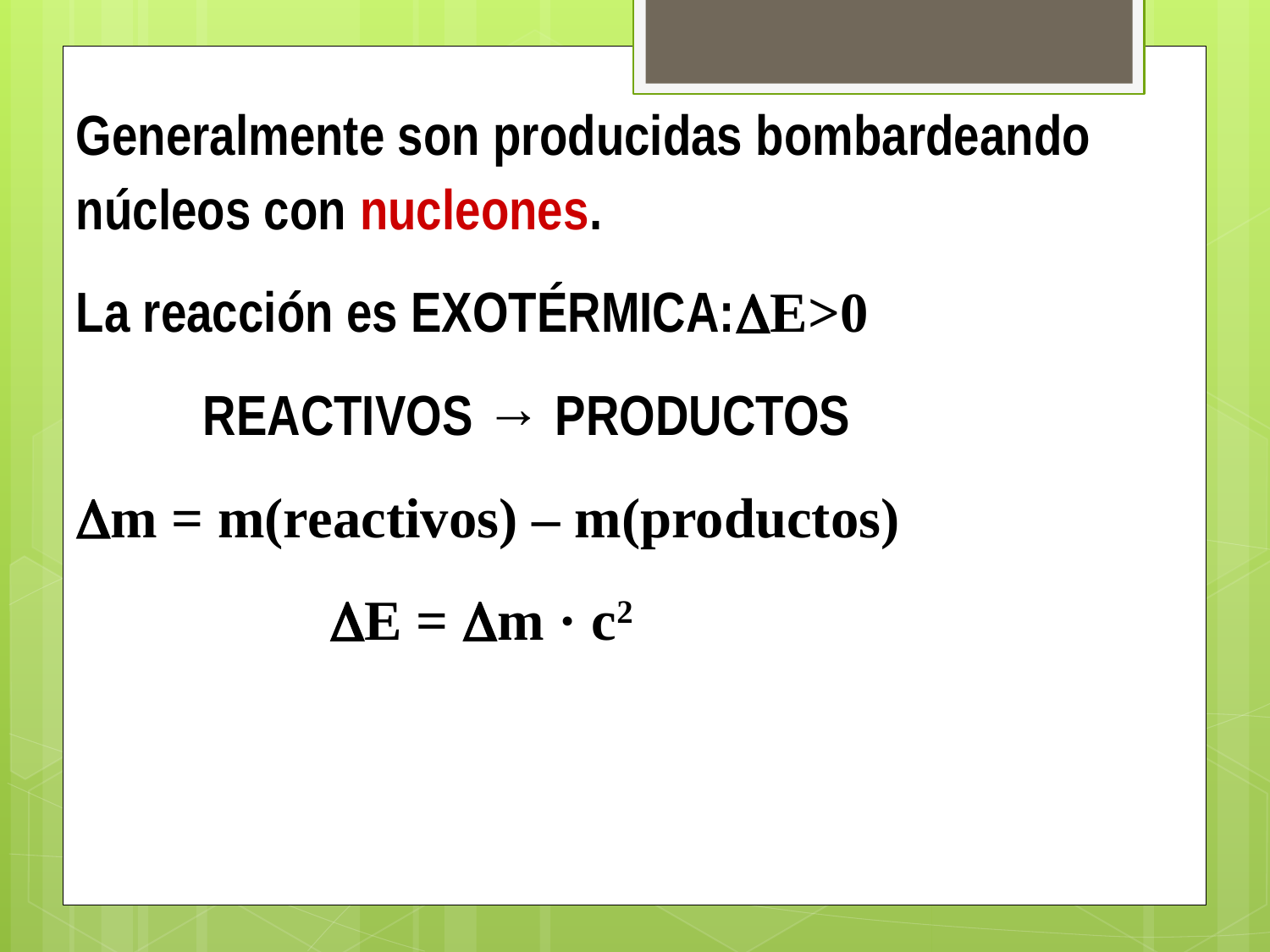

Generalmente son producidas bombardeando núcleos con nucleones.
La reacción es EXOTÉRMICA:ΔE>0
	REACTIVOS → PRODUCTOS
Δm = m(reactivos) – m(productos)
		ΔE = Δm · c2